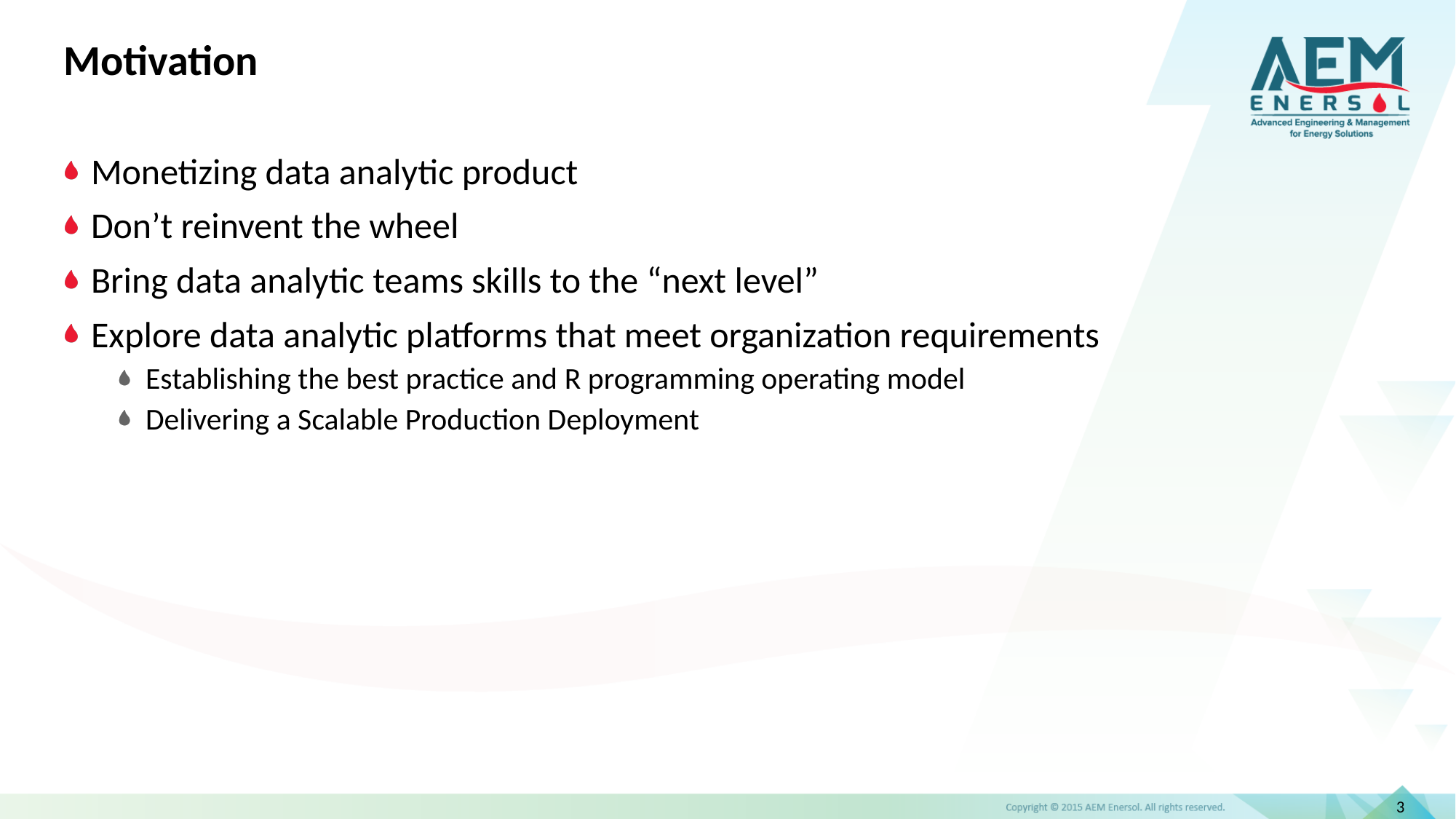

Motivation

Monetizing data analytic product
Don’t reinvent the wheel
Bring data analytic teams skills to the “next level”
Explore data analytic platforms that meet organization requirements
Establishing the best practice and R programming operating model
Delivering a Scalable Production Deployment
3